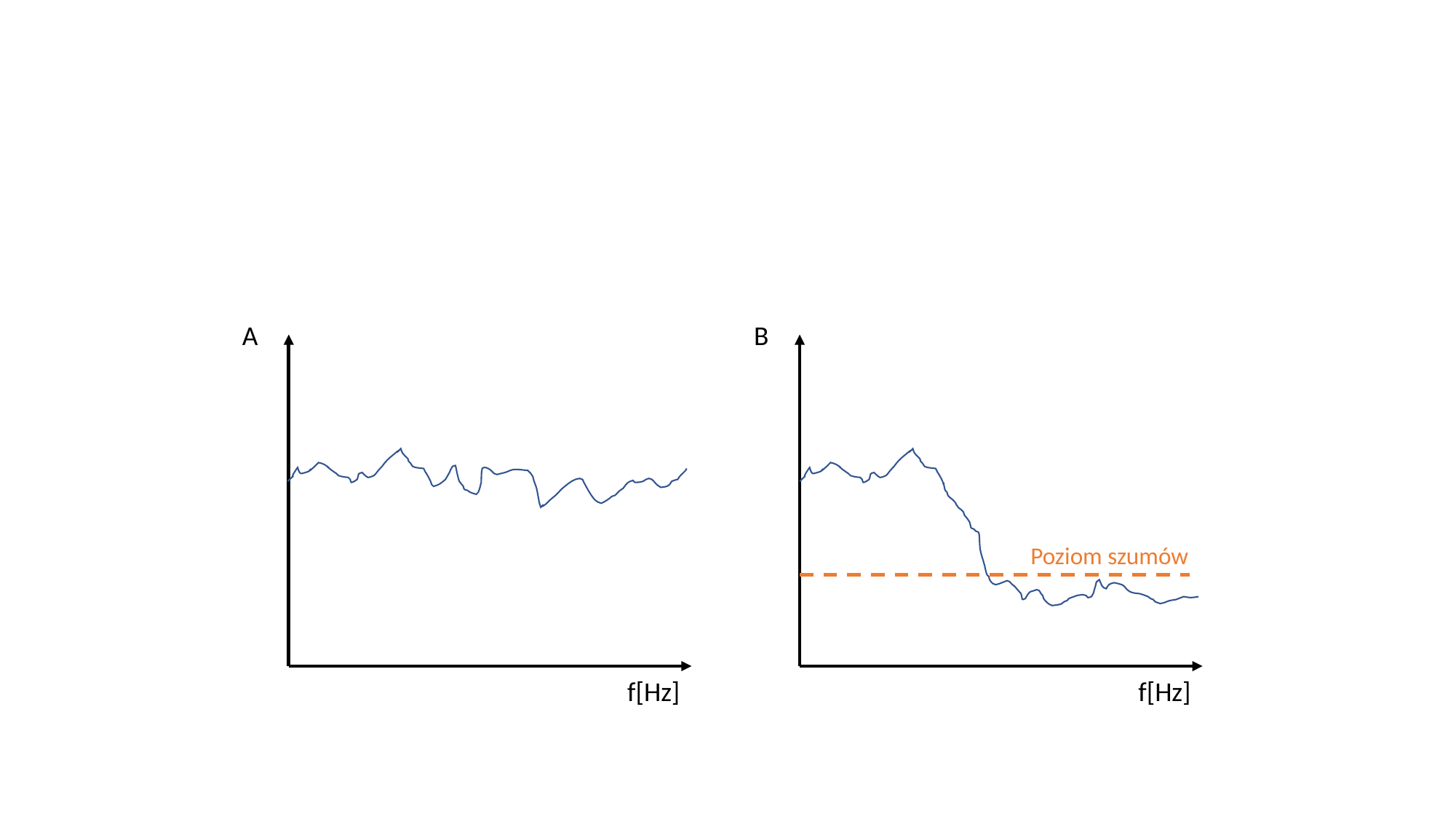

#
A
B

Poziom szumów
f[Hz]
f[Hz]